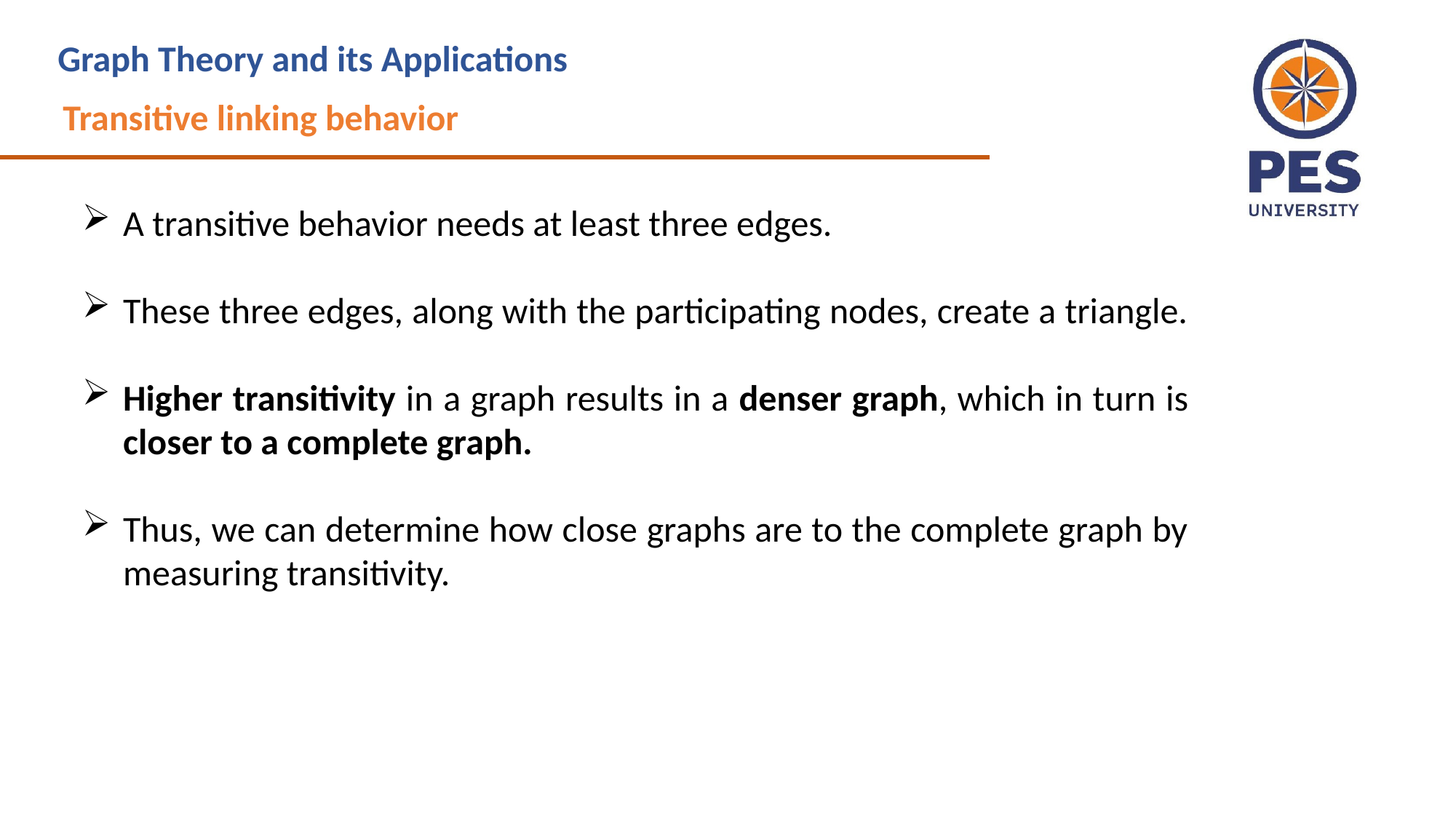

Graph Theory and its Applications

Transitive linking behavior
A transitive behavior needs at least three edges.

These three edges, along with the participating nodes, create a triangle.

Higher transitivity in a graph results in a denser graph, which in turn is closer to a complete graph.

Thus, we can determine how close graphs are to the complete graph by measuring transitivity.